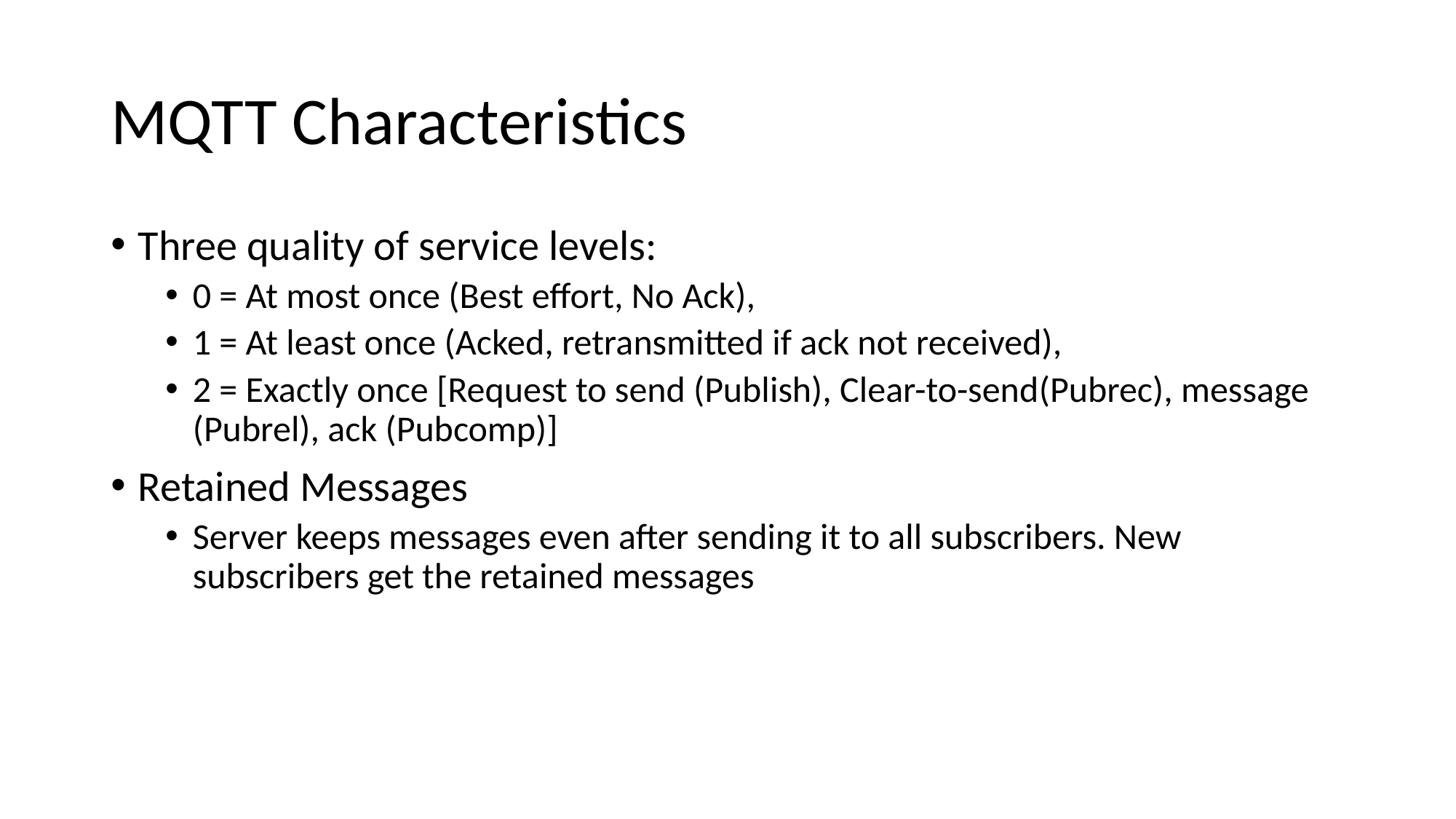

# MQTT Characteristics
Three quality of service levels:
0 = At most once (Best effort, No Ack),
1 = At least once (Acked, retransmitted if ack not received),
2 = Exactly once [Request to send (Publish), Clear-to-send(Pubrec), message (Pubrel), ack (Pubcomp)]
Retained Messages
Server keeps messages even after sending it to all subscribers. New subscribers get the retained messages